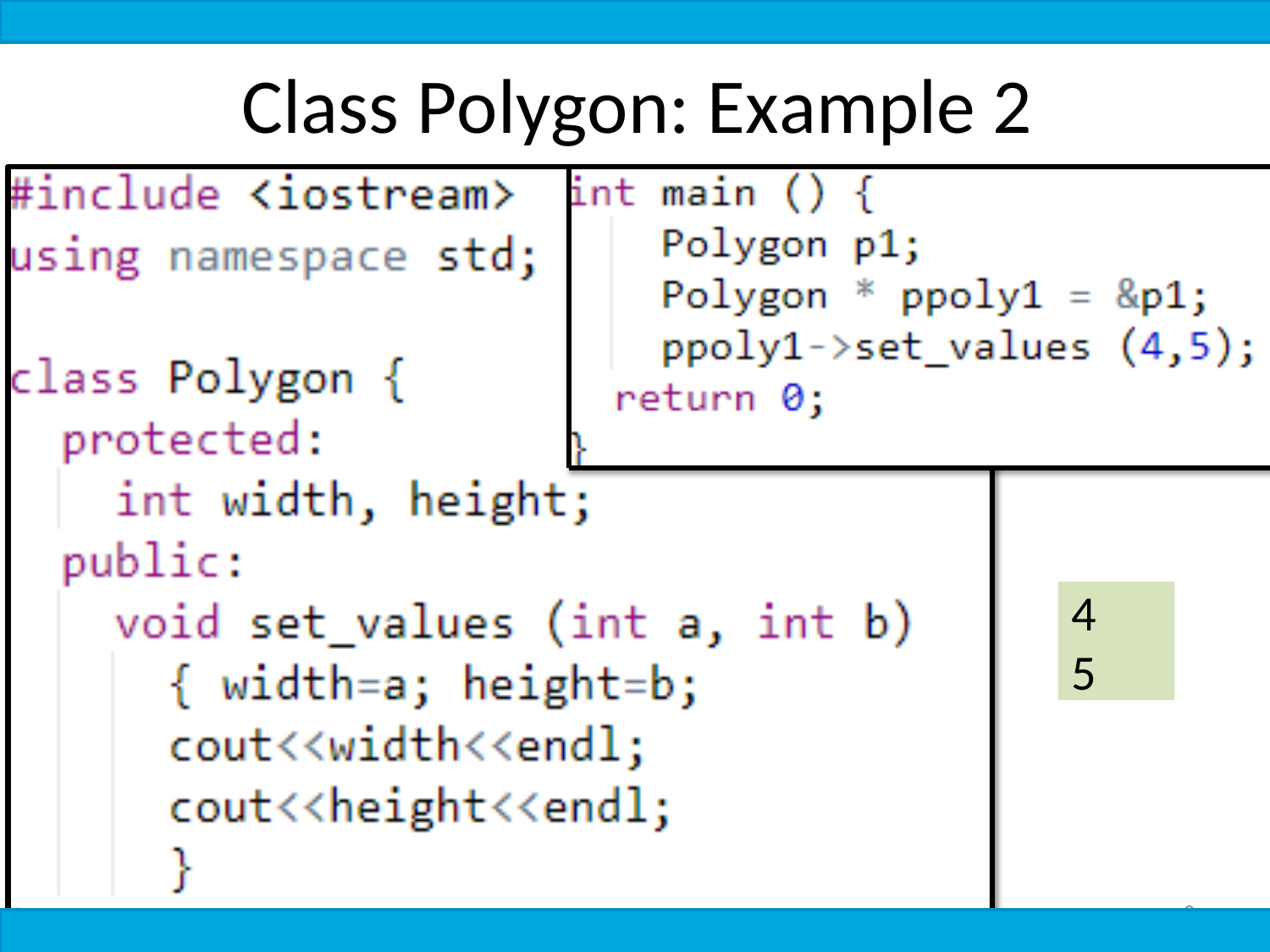

# Class Polygon: Example 2

CS212  Object Oriented Programming in
C++

4
5
8